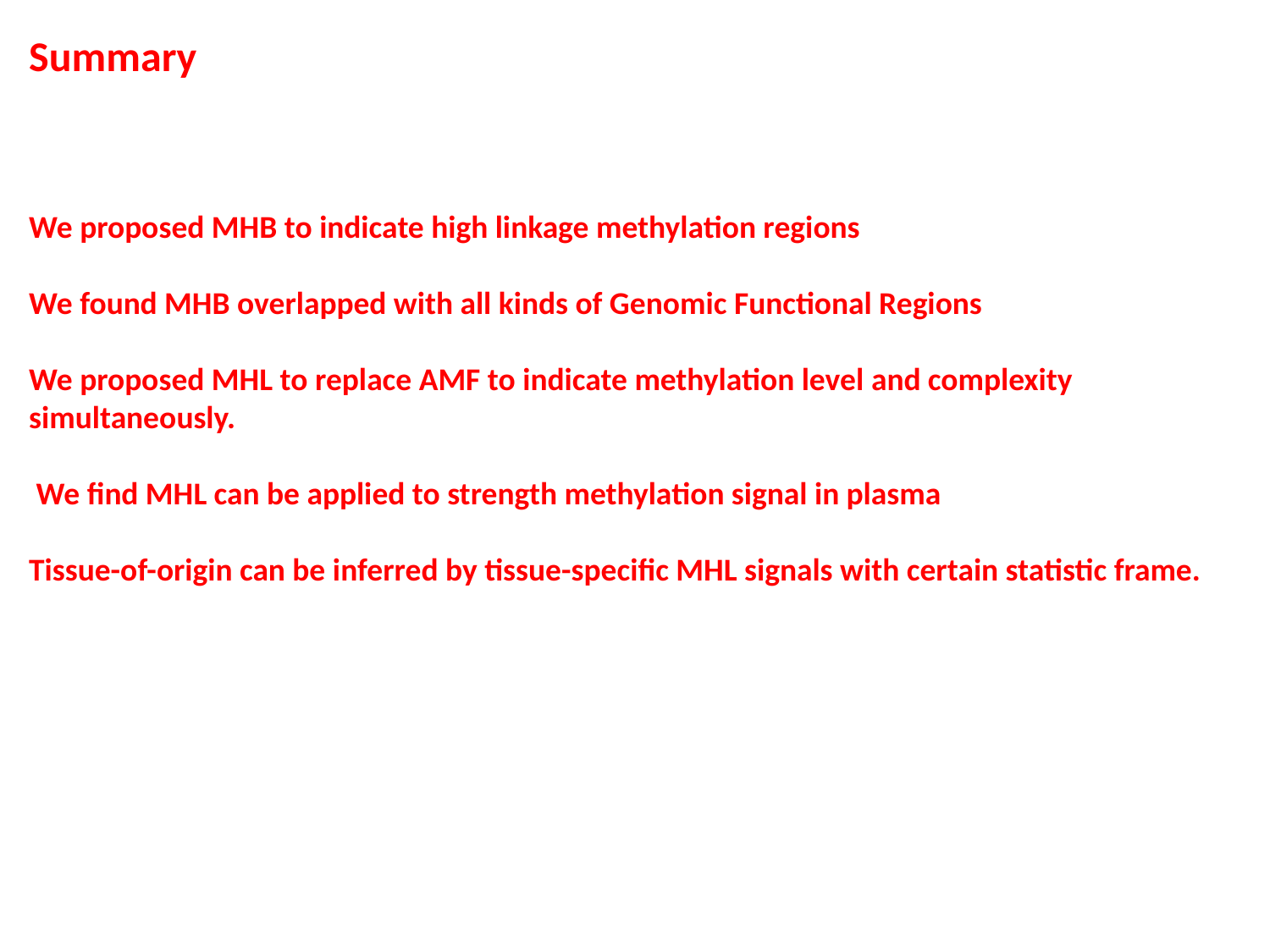

Summary
We proposed MHB to indicate high linkage methylation regions

We found MHB overlapped with all kinds of Genomic Functional Regions

We proposed MHL to replace AMF to indicate methylation level and complexity simultaneously.

 We find MHL can be applied to strength methylation signal in plasma

Tissue-of-origin can be inferred by tissue-specific MHL signals with certain statistic frame.

19